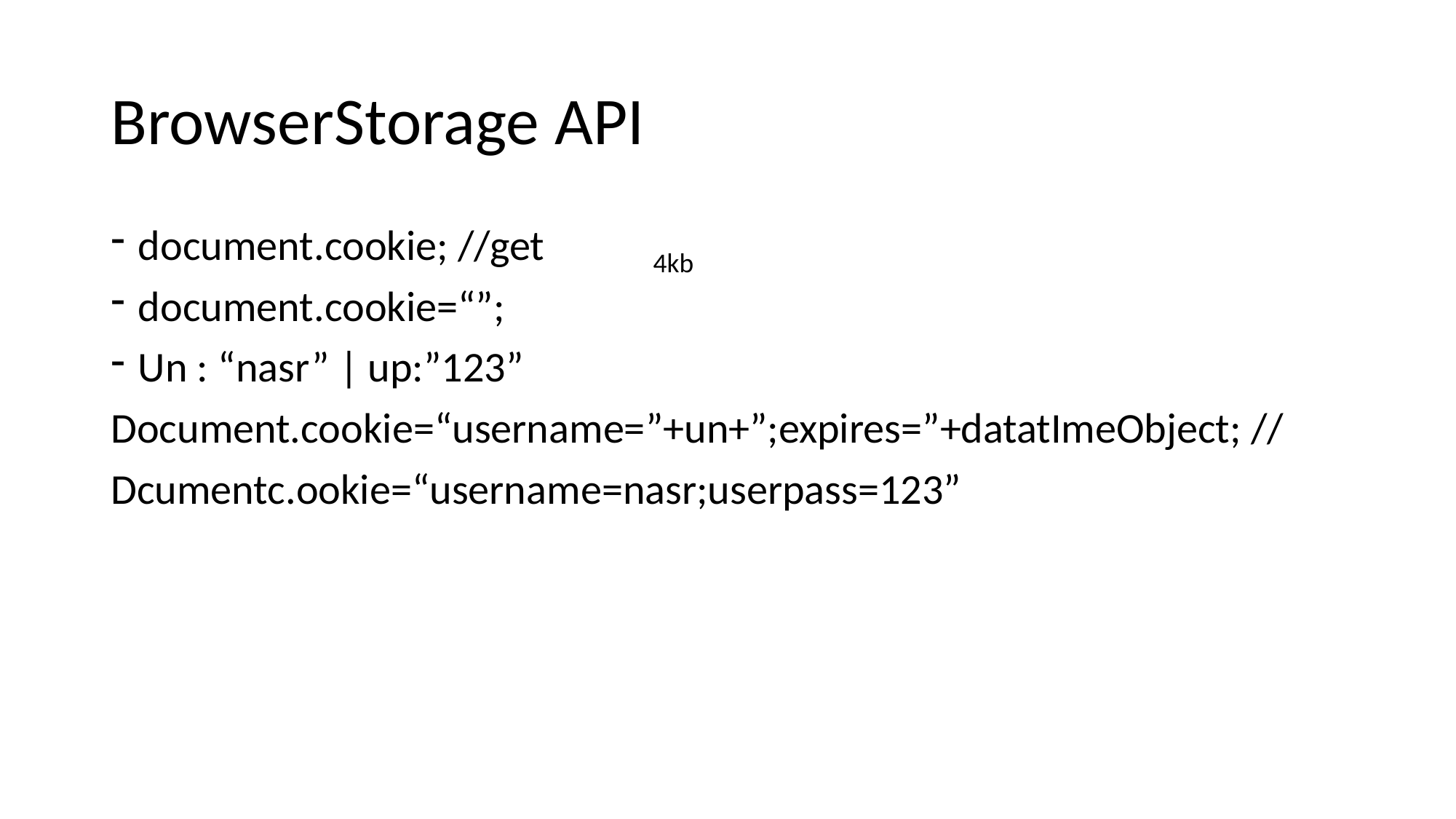

# BrowserStorage API
document.cookie; //get
document.cookie=“”;
Un : “nasr” | up:”123”
Document.cookie=“username=”+un+”;expires=”+datatImeObject; //
Dcumentc.ookie=“username=nasr;userpass=123”
4kb